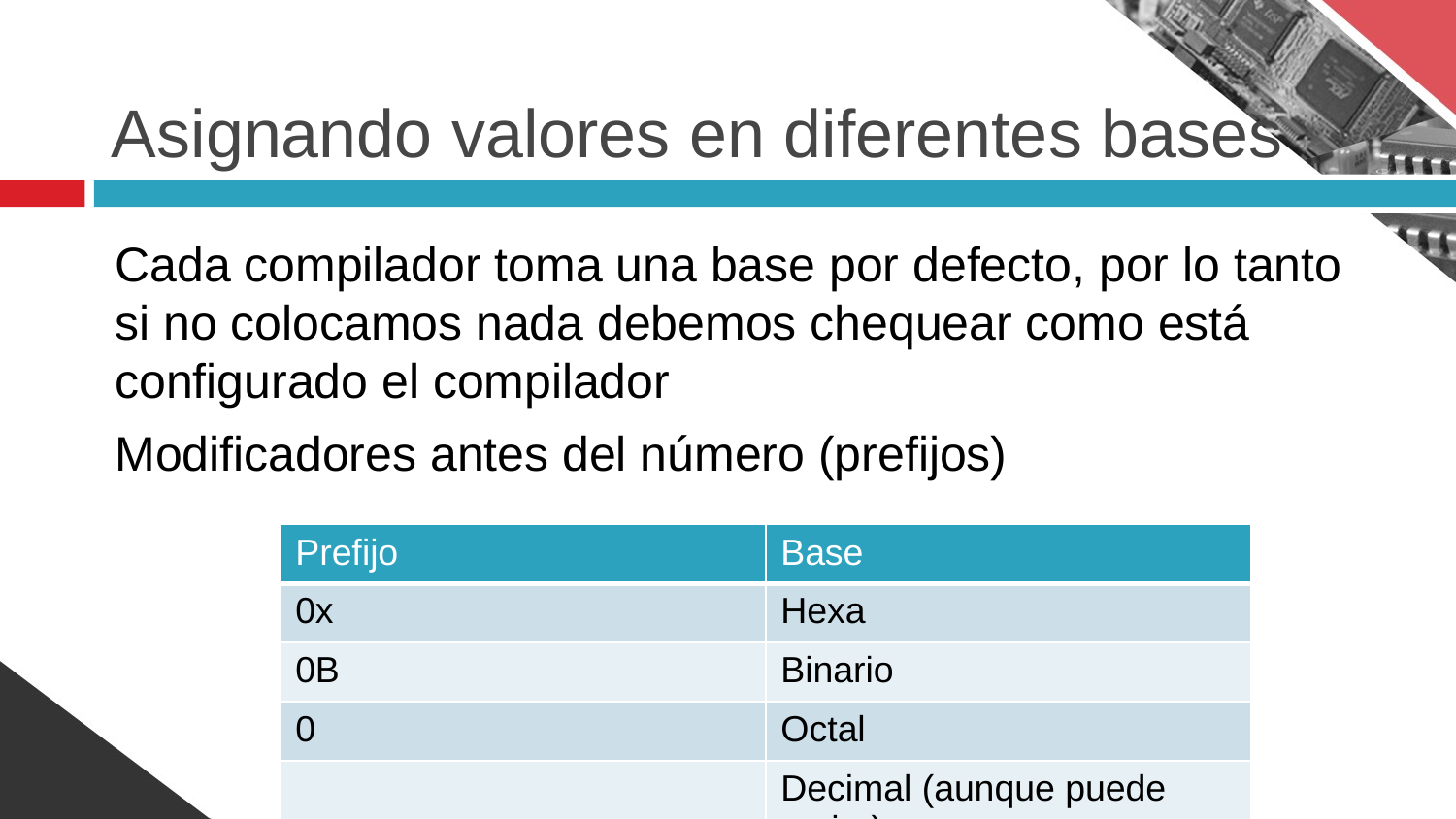

# Asignando valores en diferentes bases
Cada compilador toma una base por defecto, por lo tanto si no colocamos nada debemos chequear como está configurado el compilador
Modificadores antes del número (prefijos)

| Prefijo | Base |
| --- | --- |
| 0x | Hexa |
| 0B | Binario |
| 0 | Octal |
|  | Decimal (aunque puede variar) |